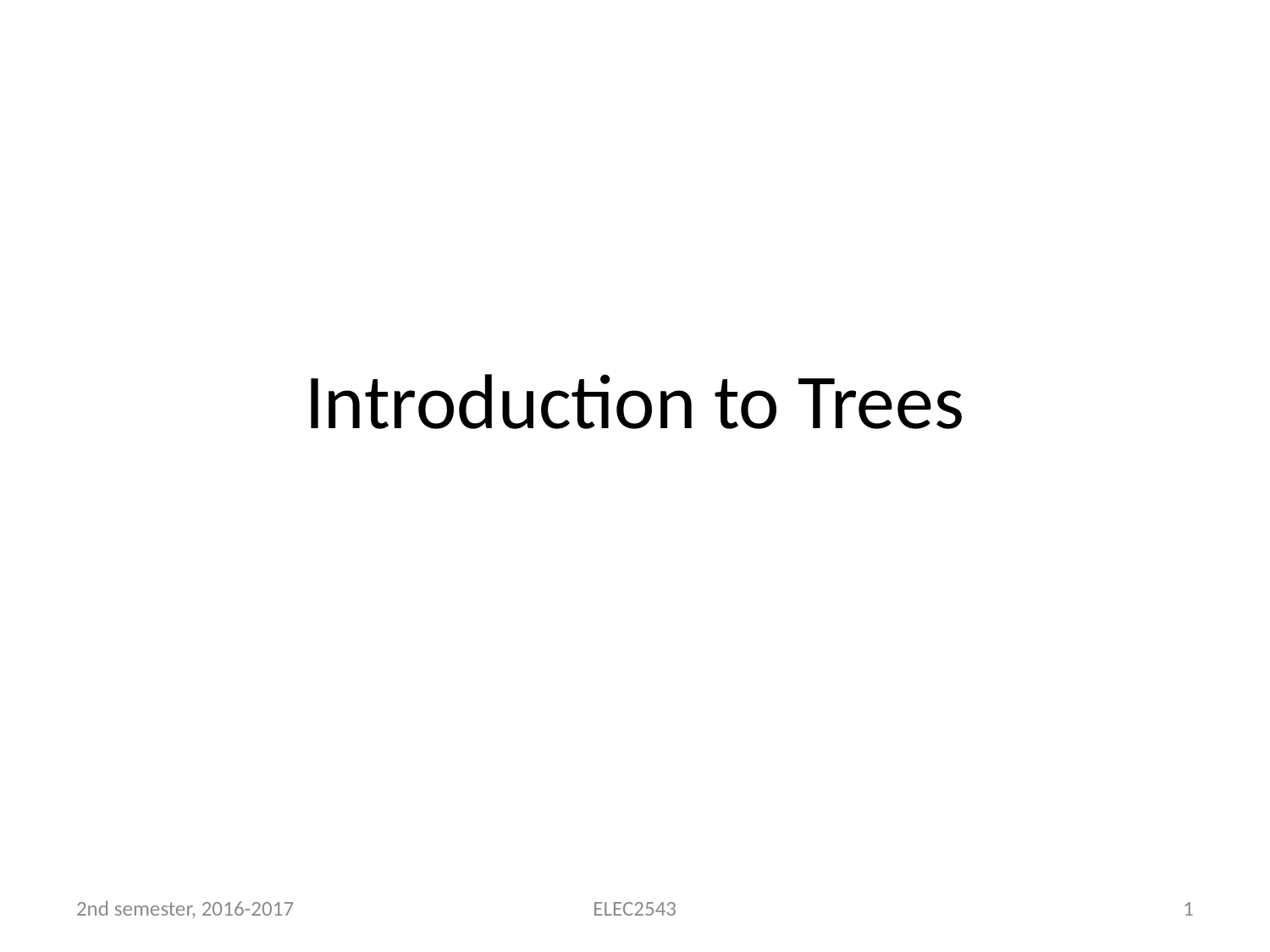

# Introduction to Trees

2nd semester, 2016-2017
ELEC2543
1